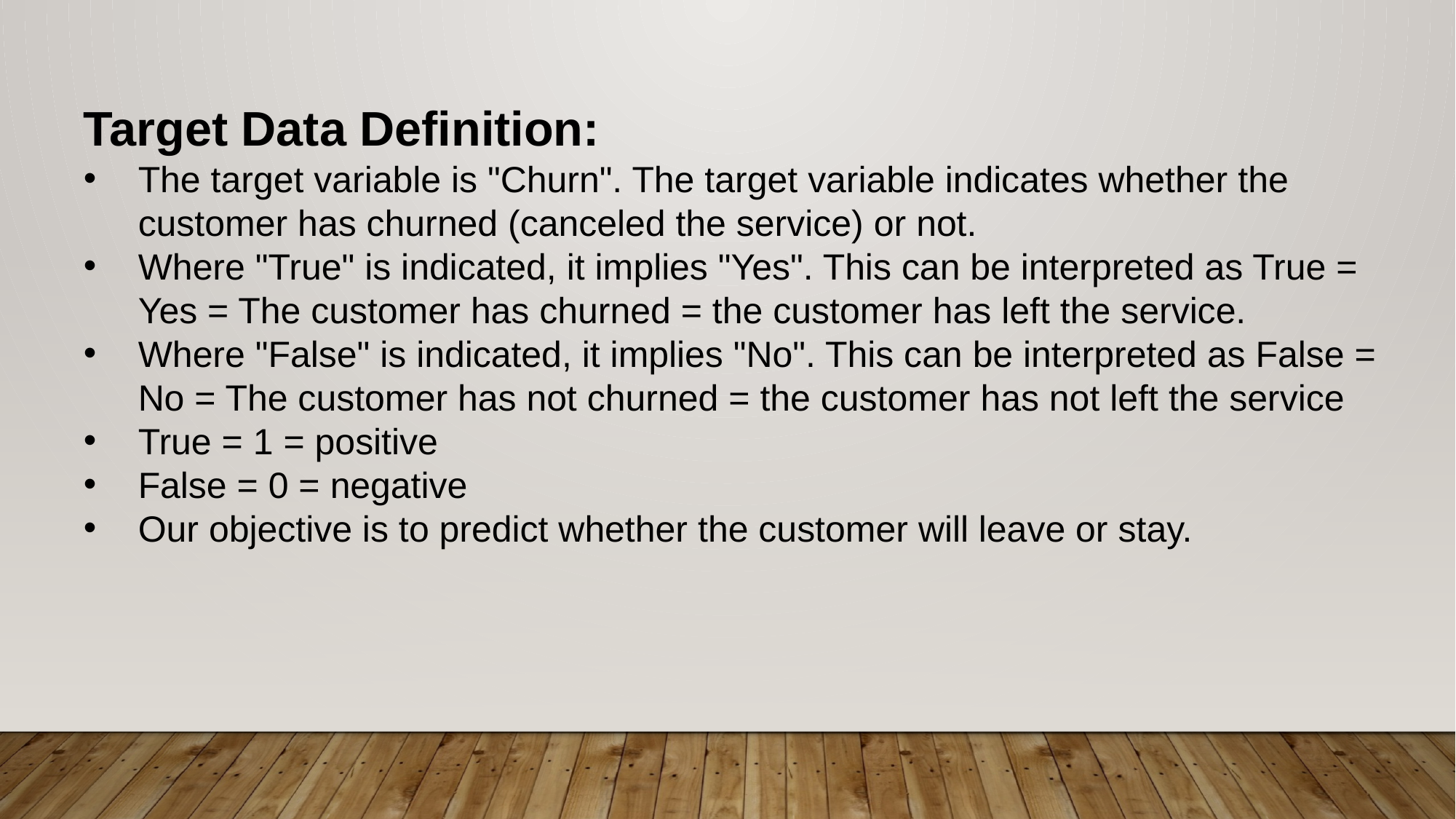

Target Data Definition:
The target variable is "Churn". The target variable indicates whether the customer has churned (canceled the service) or not.
Where "True" is indicated, it implies "Yes". This can be interpreted as True = Yes = The customer has churned = the customer has left the service.
Where "False" is indicated, it implies "No". This can be interpreted as False = No = The customer has not churned = the customer has not left the service
True = 1 = positive
False = 0 = negative
Our objective is to predict whether the customer will leave or stay.